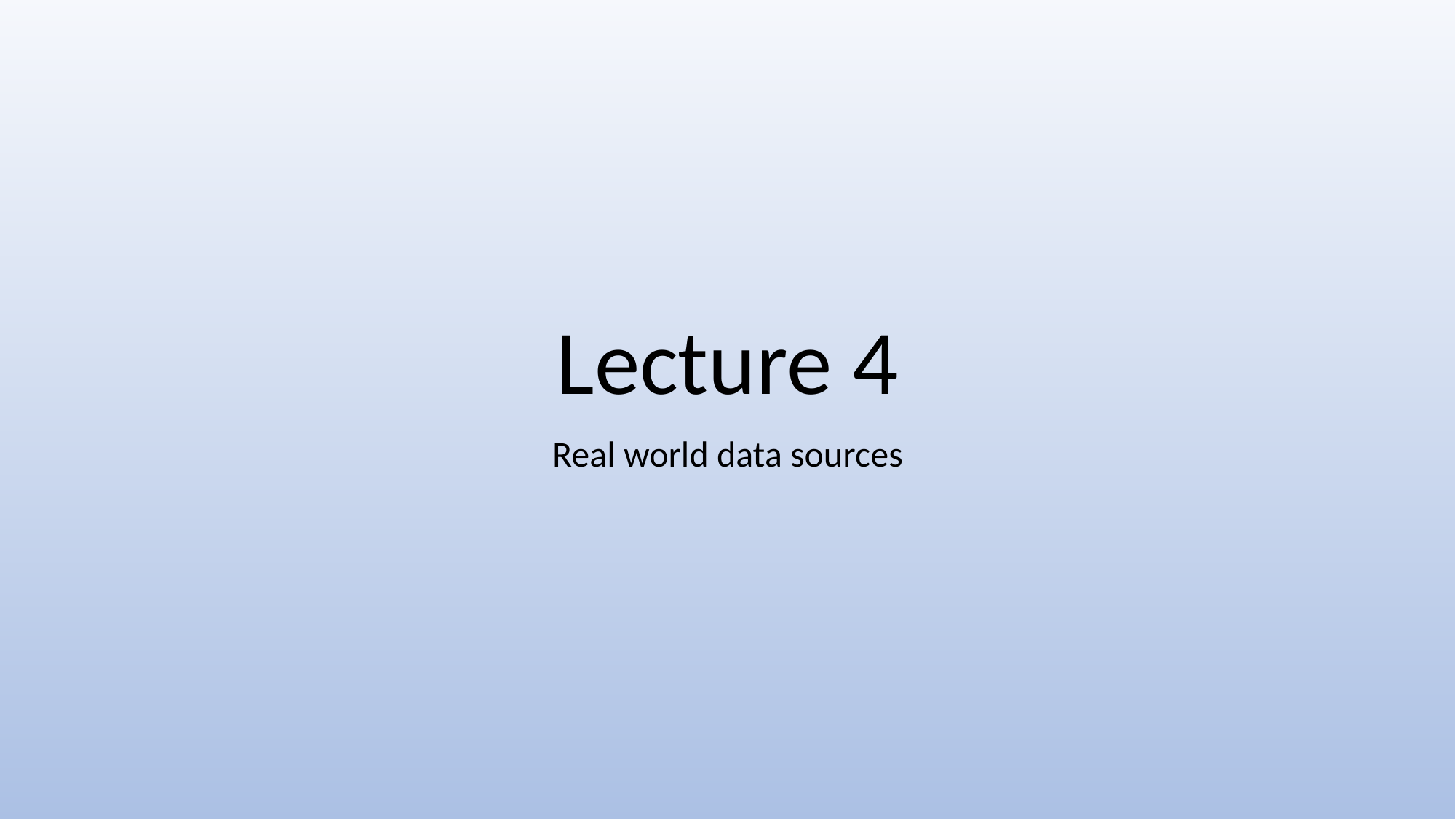

# Lecture 4
Real world data sources